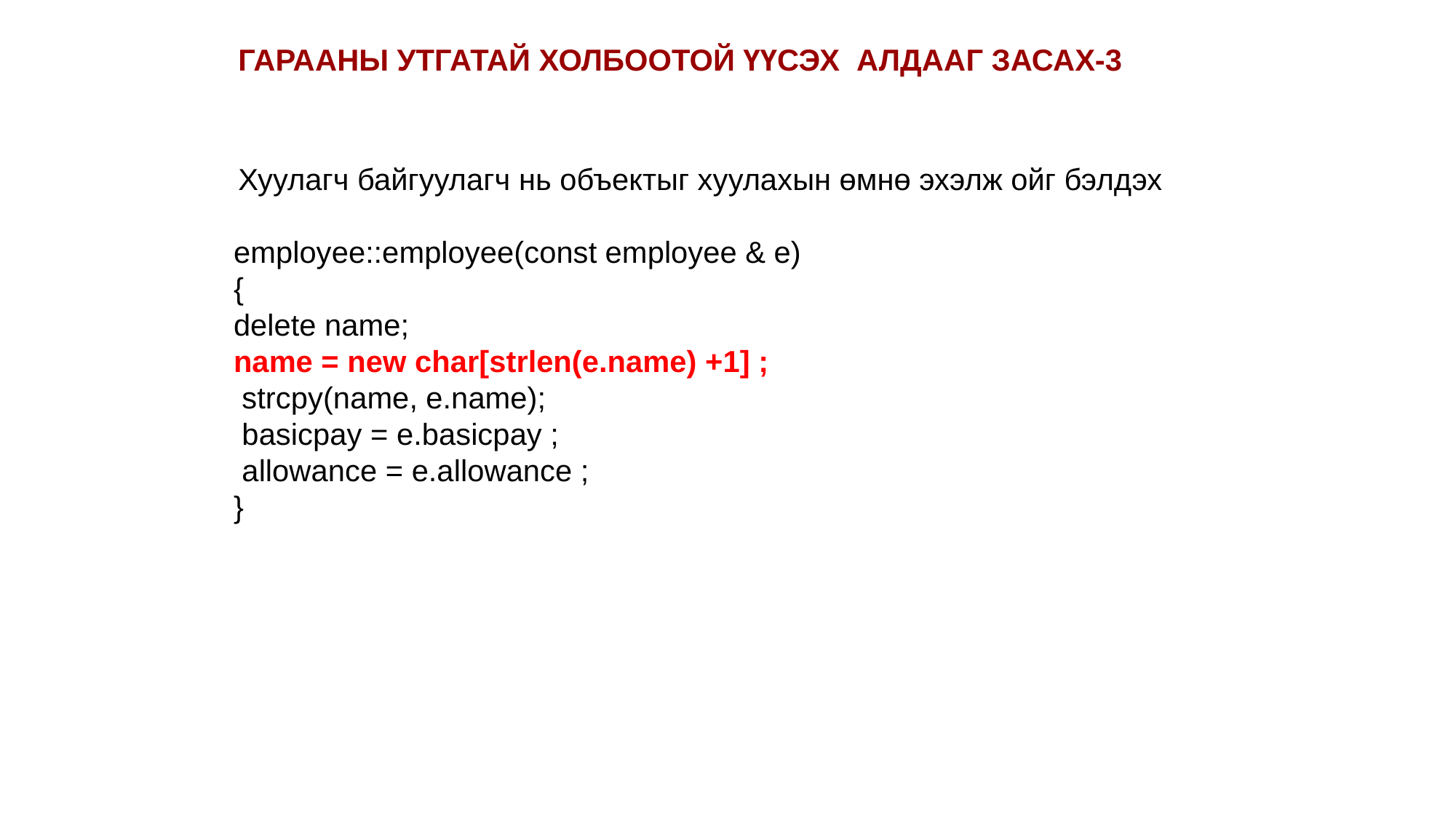

ГАРААНЫ УТГАТАЙ ХОЛБООТОЙ ҮҮСЭХ  АЛДААГ ЗАСАХ-3
Хуулагч байгуулагч нь объектыг хуулахын өмнө эхэлж ойг бэлдэх
employee::employee(const employee & e)
{
delete name;
name = new char[strlen(e.name) +1] ;
 strcpy(name, e.name);
 basicpay = e.basicpay ;
 allowance = e.allowance ;
}